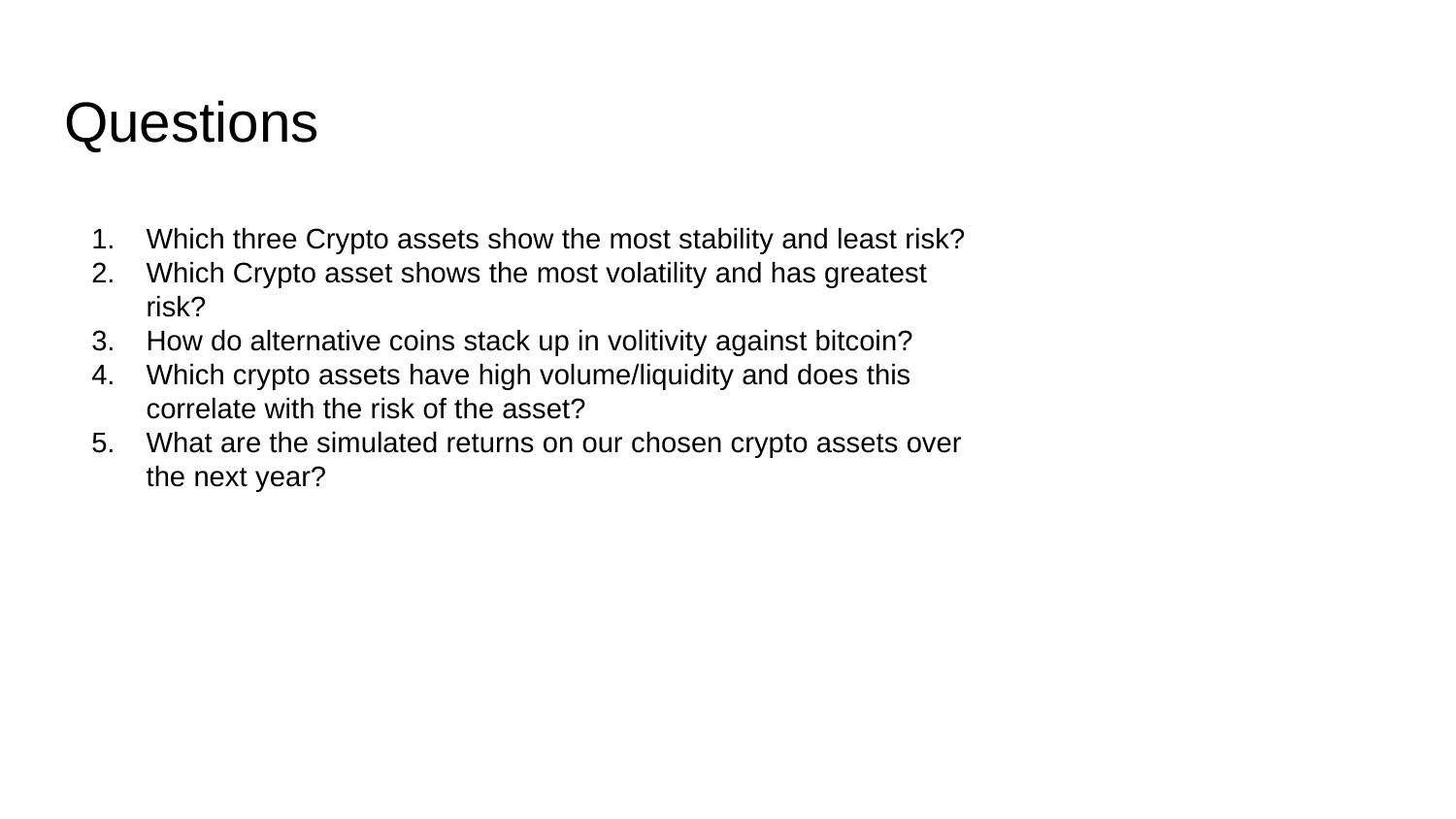

# Questions
Which three Crypto assets show the most stability and least risk?
Which Crypto asset shows the most volatility and has greatest risk?
How do alternative coins stack up in volitivity against bitcoin?
Which crypto assets have high volume/liquidity and does this correlate with the risk of the asset?
What are the simulated returns on our chosen crypto assets over the next year?